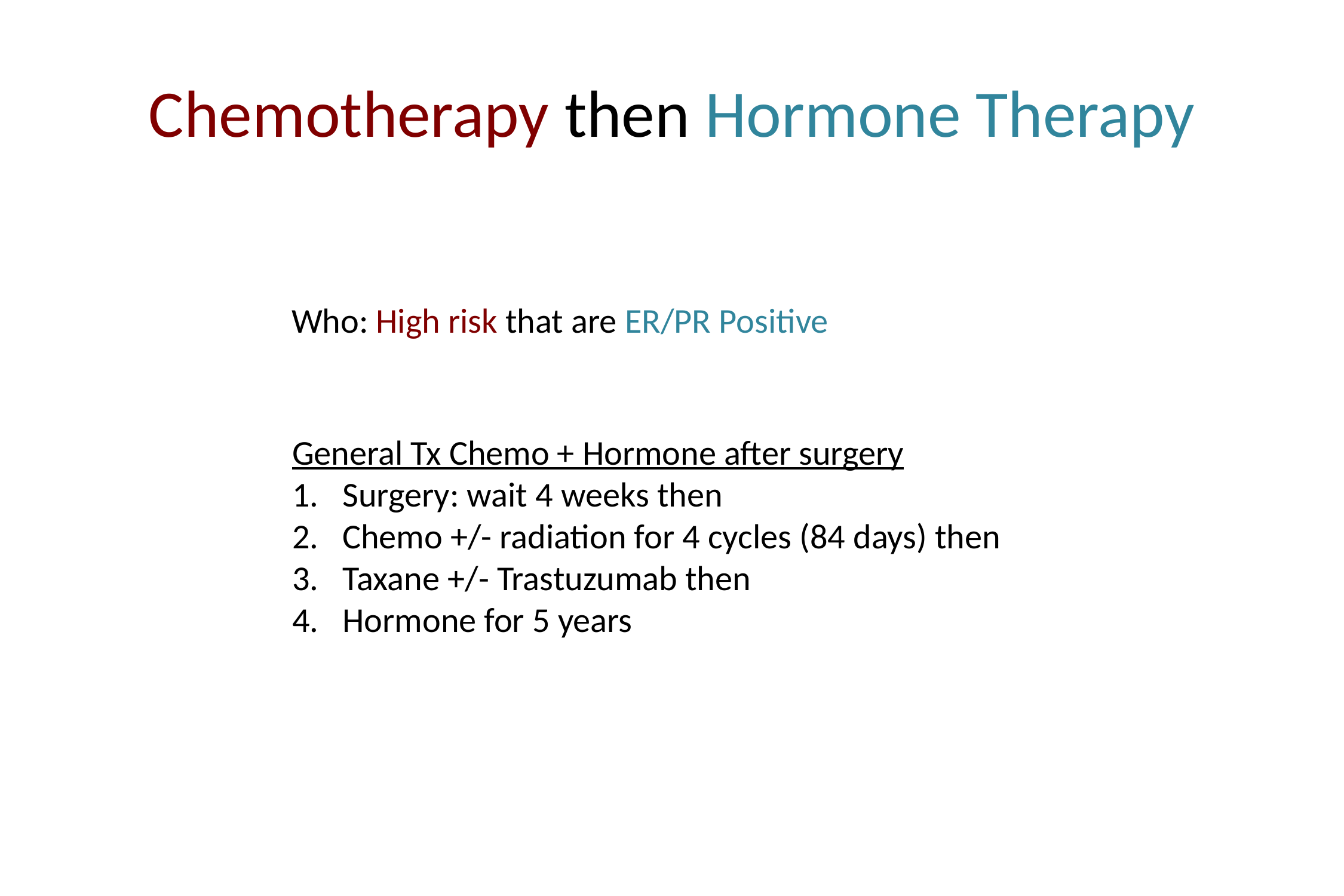

# Chemotherapy then Hormone Therapy
Who: High risk that are ER/PR Positive
General Tx Chemo + Hormone after surgery
Surgery: wait 4 weeks then
Chemo +/- radiation for 4 cycles (84 days) then
Taxane +/- Trastuzumab then
Hormone for 5 years